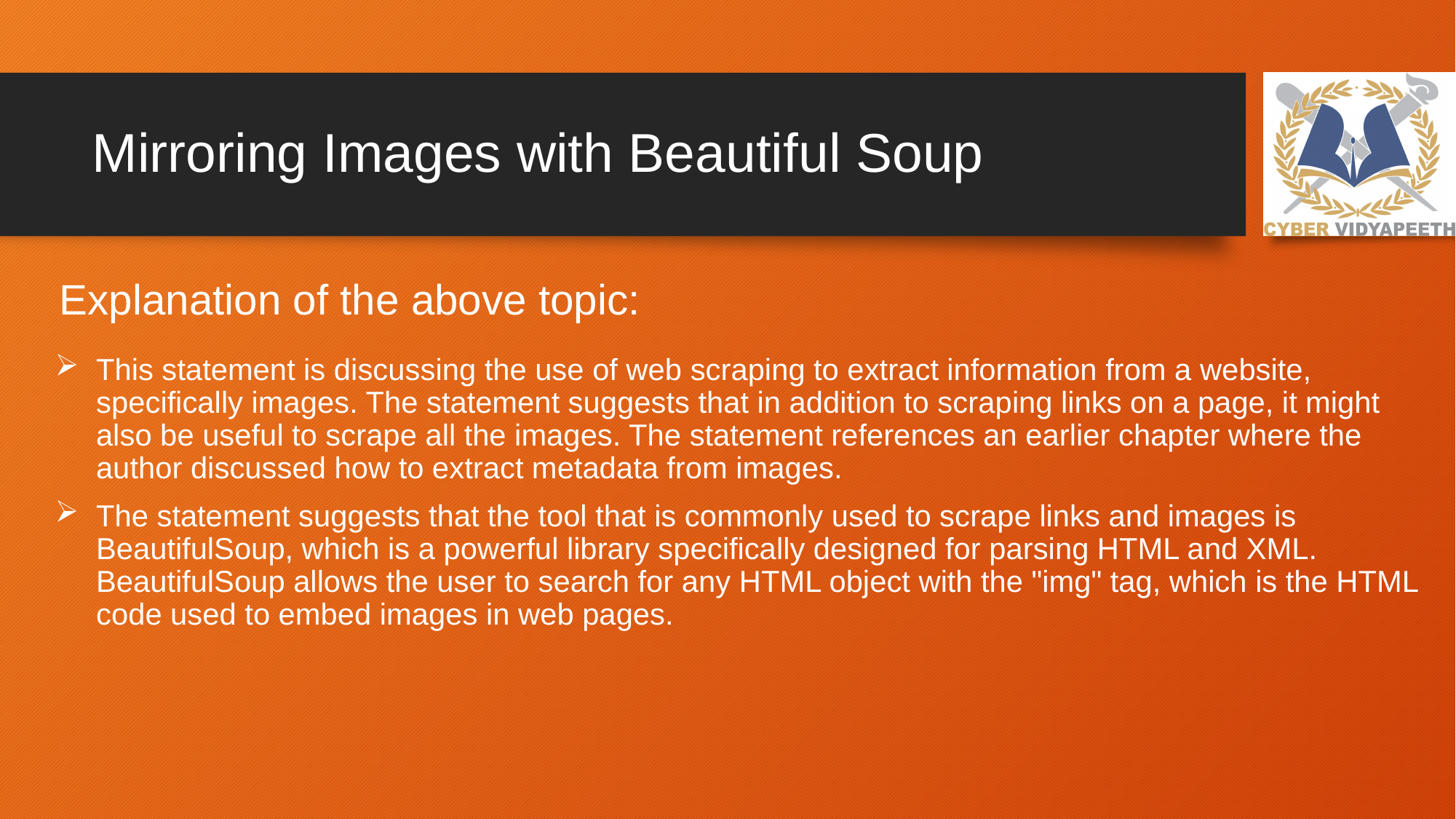

# Mirroring Images with Beautiful Soup
Explanation of the above topic:
This statement is discussing the use of web scraping to extract information from a website, specifically images. The statement suggests that in addition to scraping links on a page, it might also be useful to scrape all the images. The statement references an earlier chapter where the author discussed how to extract metadata from images.
The statement suggests that the tool that is commonly used to scrape links and images is BeautifulSoup, which is a powerful library specifically designed for parsing HTML and XML. BeautifulSoup allows the user to search for any HTML object with the "img" tag, which is the HTML code used to embed images in web pages.